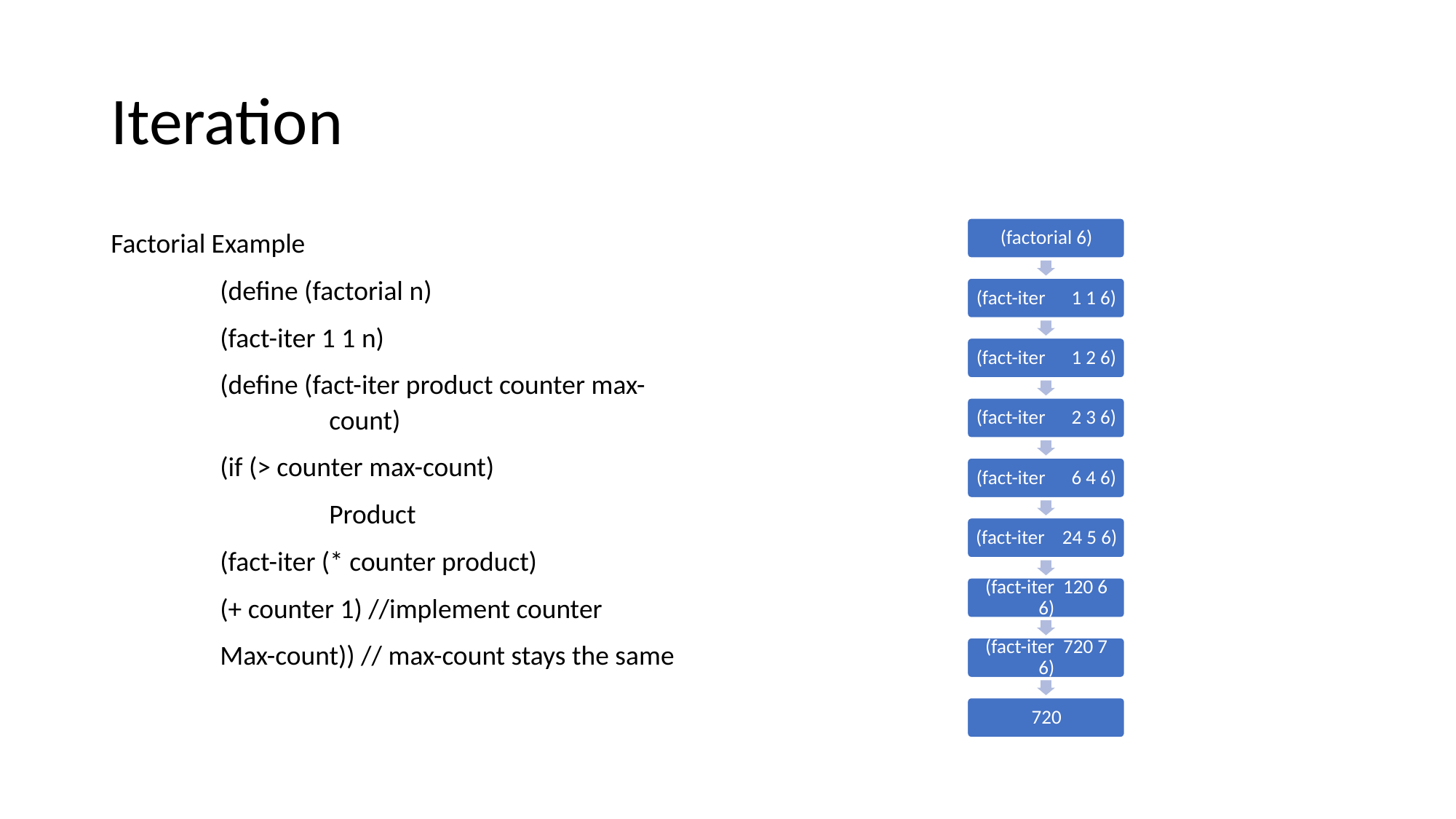

# Iteration
Factorial Example
	(define (factorial n)
	(fact-iter 1 1 n)
	(define (fact-iter product counter max-			count)
	(if (> counter max-count)
		Product
	(fact-iter (* counter product)
	(+ counter 1) //implement counter
	Max-count)) // max-count stays the same

(factorial 6)

(fact-iter      1 1 6)

(fact-iter      1 2 6)

(fact-iter      2 3 6)

(fact-iter      6 4 6)

(fact-iter    24 5 6)

(fact-iter  120 6 6)

(fact-iter  720 7 6)

720